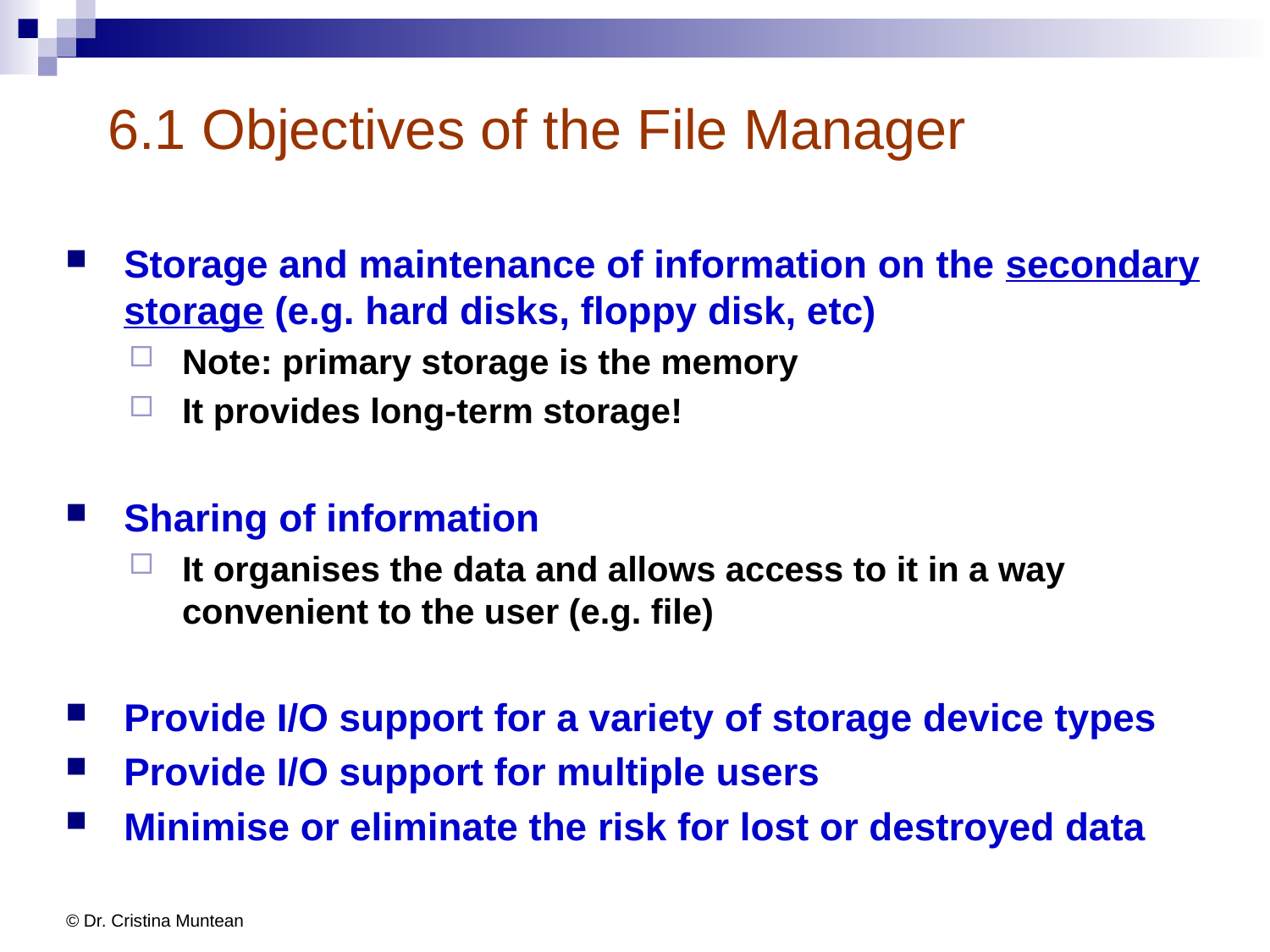

# 6.1 Objectives of the File Manager
Storage and maintenance of information on the secondary storage (e.g. hard disks, floppy disk, etc)
Note: primary storage is the memory
It provides long-term storage!

Sharing of information
It organises the data and allows access to it in a way convenient to the user (e.g. file)

Provide I/O support for a variety of storage device types
Provide I/O support for multiple users
Minimise or eliminate the risk for lost or destroyed data